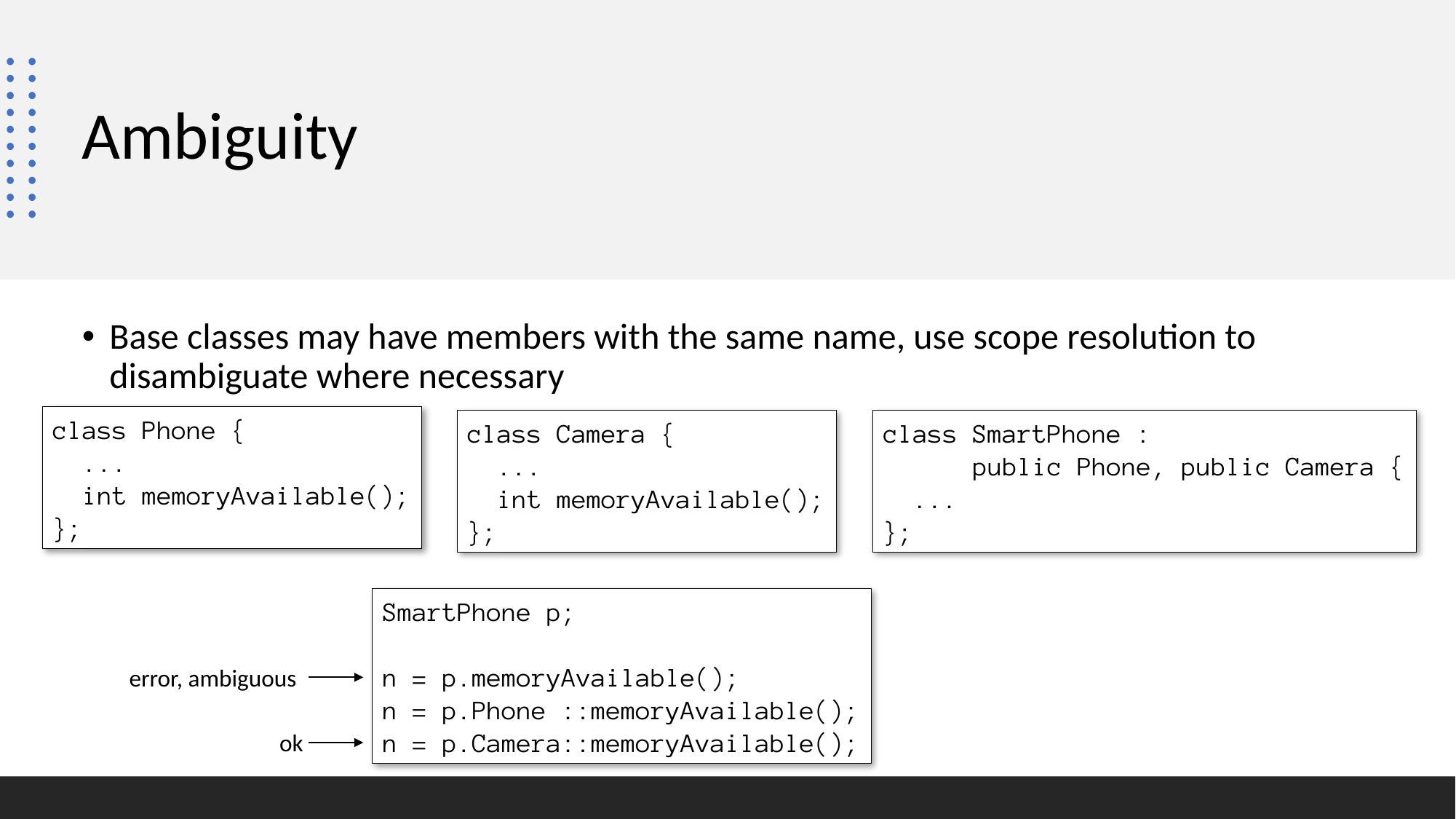

# Ambiguity

Base classes may have members with the same name, use scope resolution to disambiguate where necessary

class Phone {
  ...
  int memoryAvailable();
};
class Camera {
  ...
  int memoryAvailable();
};
class SmartPhone :
      public Phone, public Camera {
  ...
};
SmartPhone p;

n = p.memoryAvailable();
n = p.Phone ::memoryAvailable();
n = p.Camera::memoryAvailable();
error, ambiguous
ok